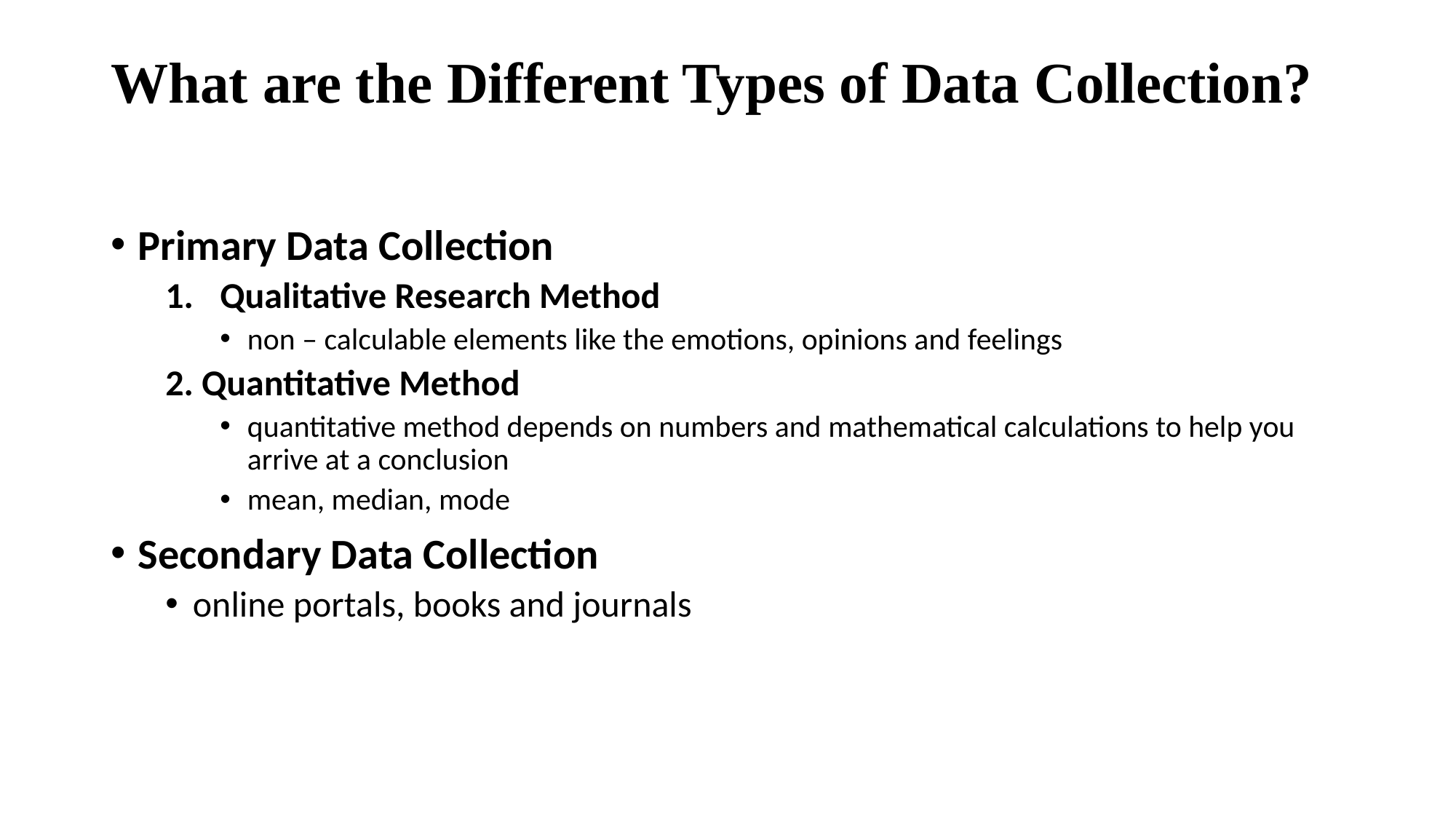

# What are the Different Types of Data Collection?
Primary Data Collection
Qualitative Research Method
non – calculable elements like the emotions, opinions and feelings
2. Quantitative Method
quantitative method depends on numbers and mathematical calculations to help you arrive at a conclusion
mean, median, mode
Secondary Data Collection
online portals, books and journals